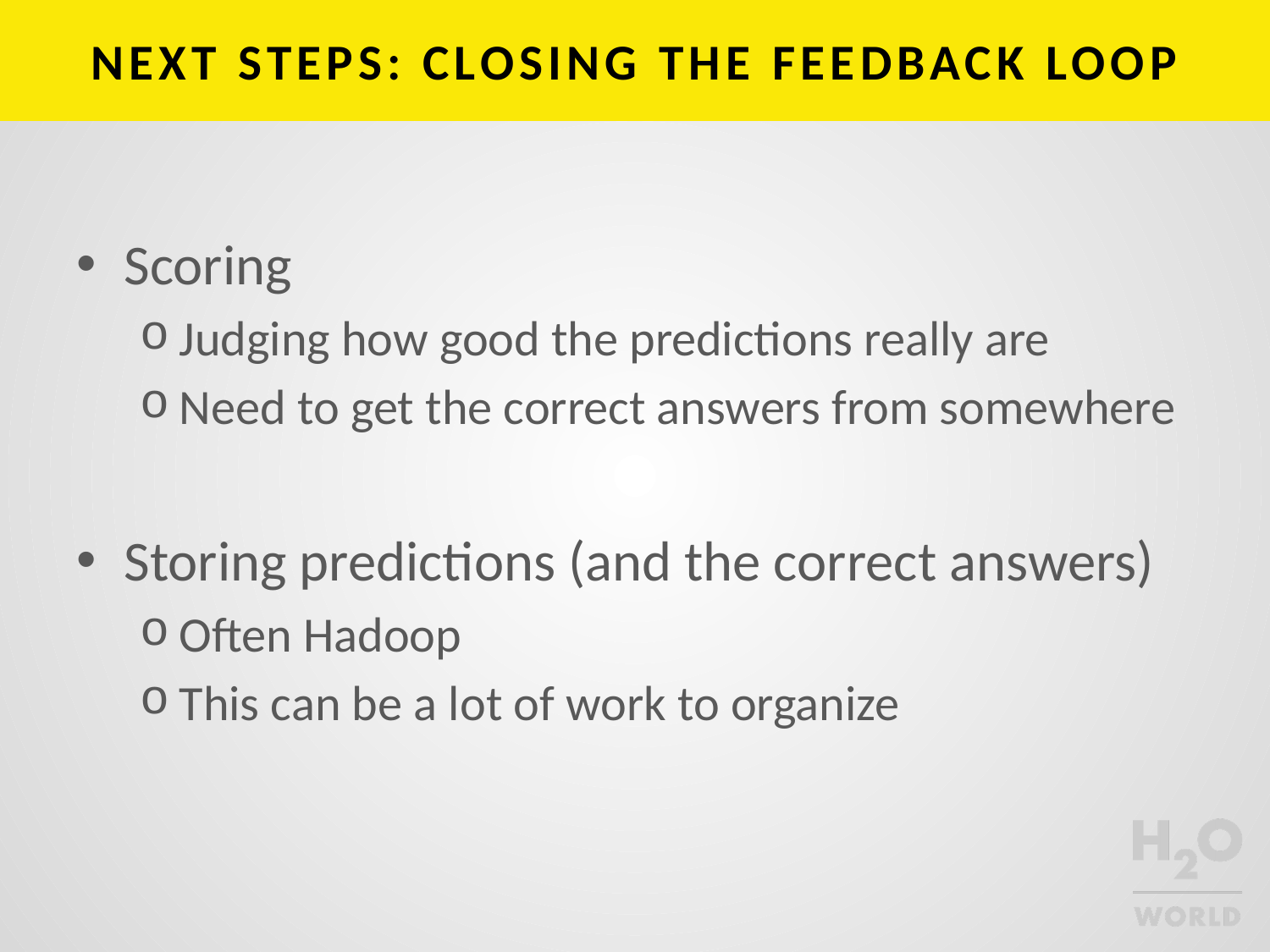

# NEXT STEPS: CLOSING THE FEEDBACK LOOP
Scoring
Judging how good the predictions really are
Need to get the correct answers from somewhere

Storing predictions (and the correct answers)
Often Hadoop
This can be a lot of work to organize